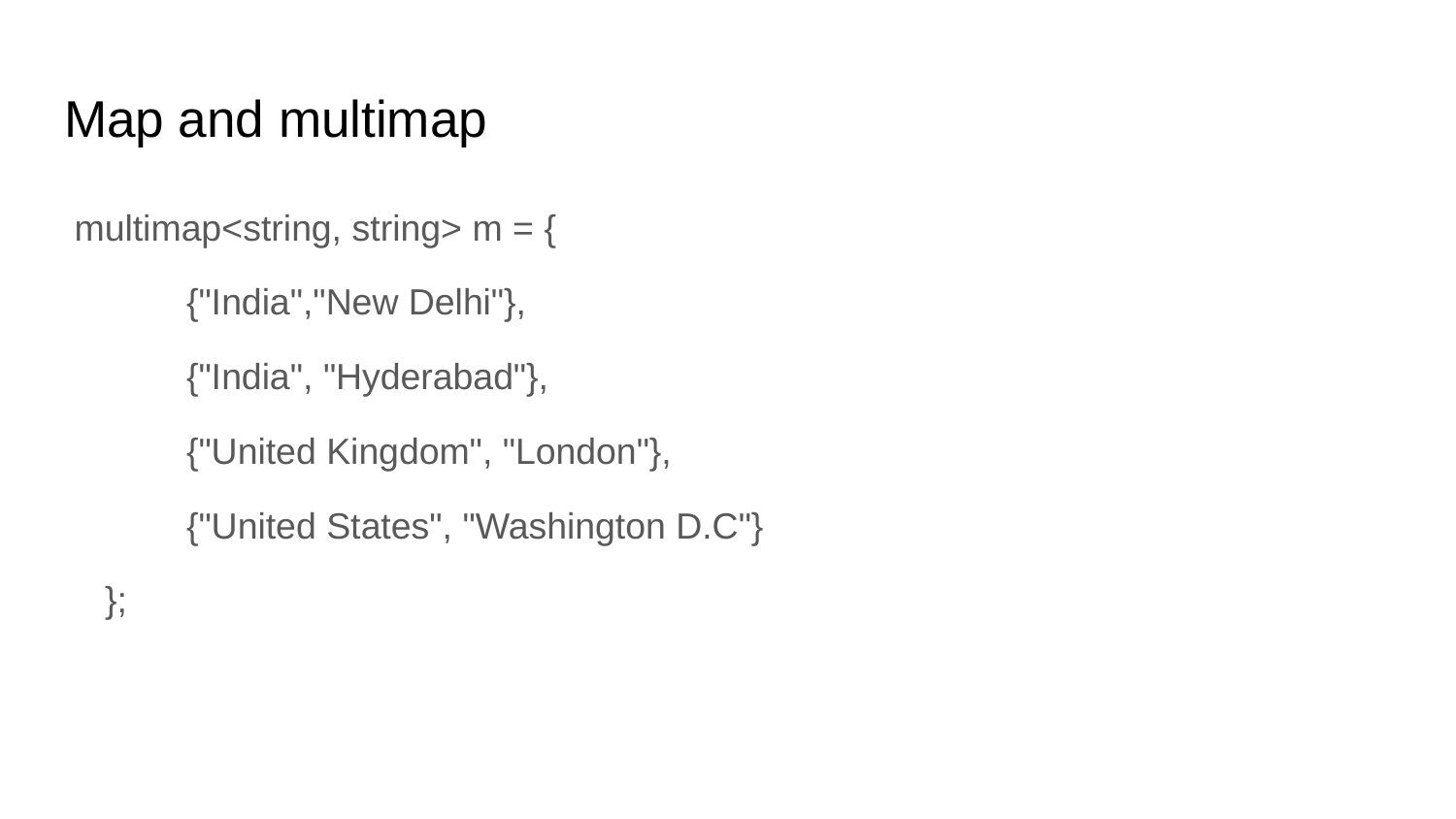

# Map and multimap
 multimap<string, string> m = {
            {"India","New Delhi"},
            {"India", "Hyderabad"},
            {"United Kingdom", "London"},
            {"United States", "Washington D.C"}
    };